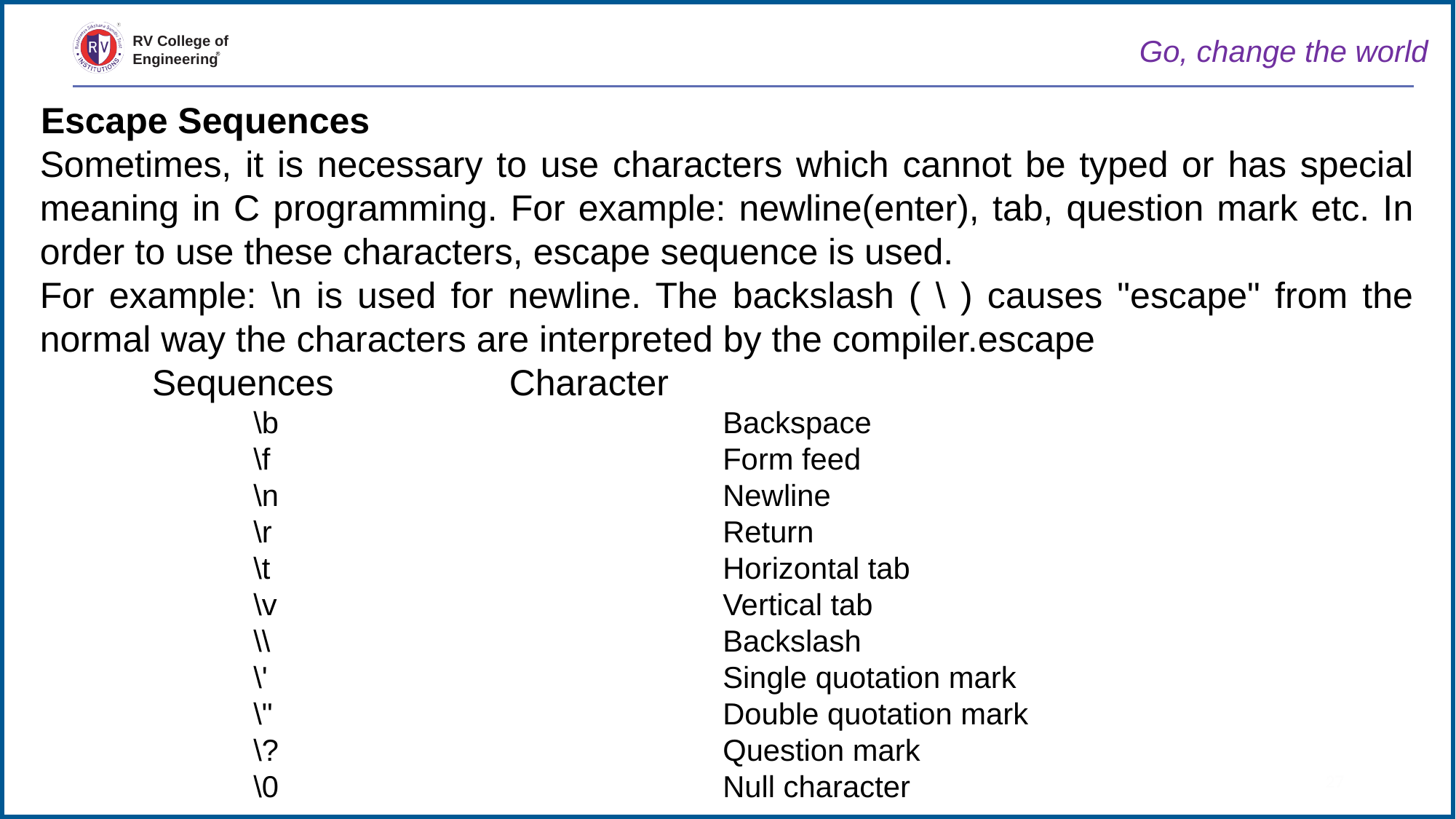

Go, change the world
RV College of
Engineering

Escape Sequences
Sometimes, it is necessary to use characters which cannot be typed or has special meaning in C programming. For example: newline(enter), tab, question mark etc. In order to use these characters, escape sequence is used.
For example: \n is used for newline. The backslash ( \ ) causes "escape" from the normal way the characters are interpreted by the compiler.escape
           Sequences	Character
\b	Backspace
\f	Form feed
\n	Newline
\r	Return
\t	Horizontal tab
\v	Vertical tab
\\	Backslash
\'	Single quotation mark
\"	Double quotation mark
\?	Question mark
\0	Null character

27